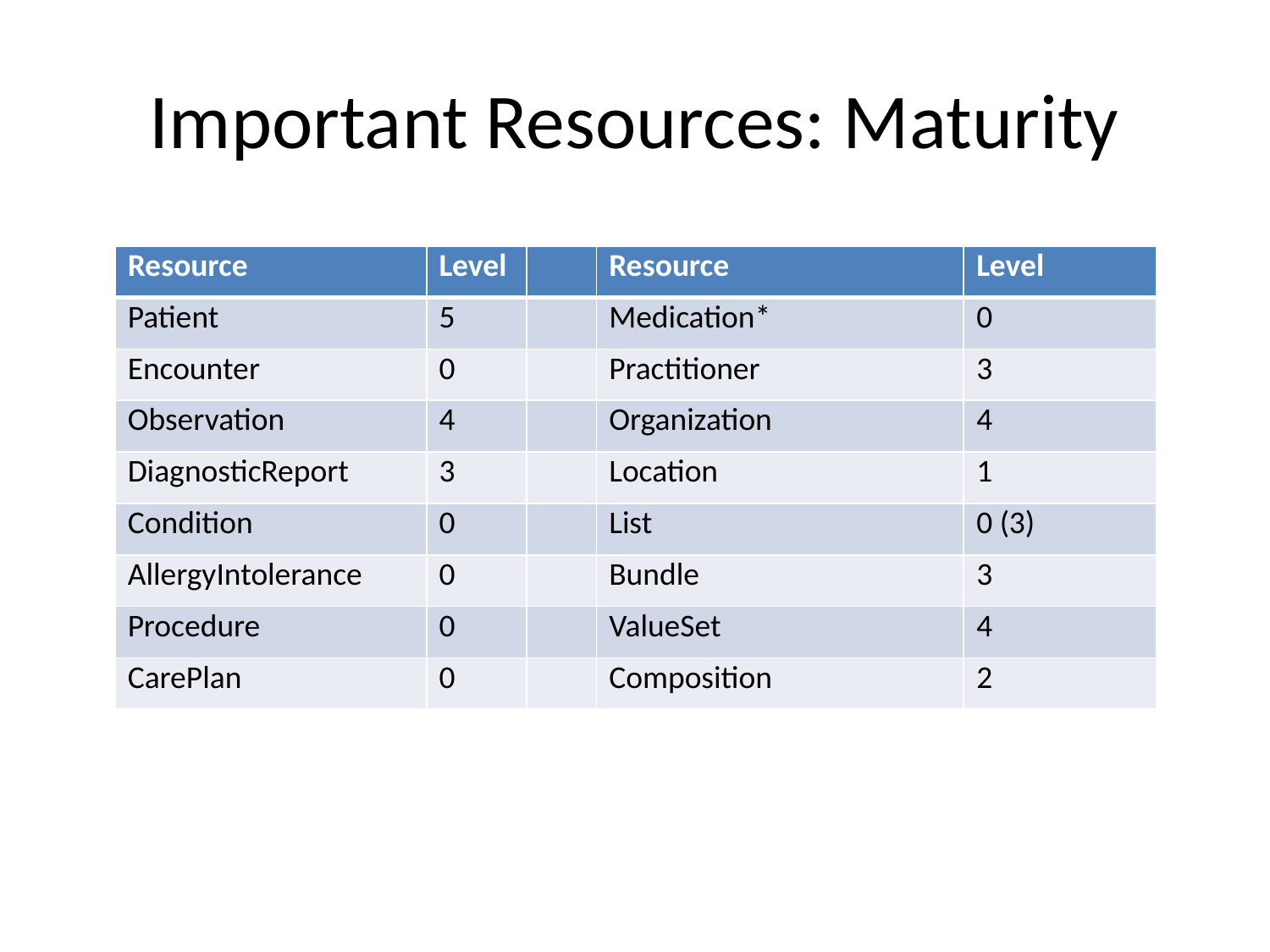

# Important Resources: Maturity
| Resource | Level |  | Resource | Level |
| --- | --- | --- | --- | --- |
| Patient | 5 |  | Medication\* | 0 |
| Encounter | 0 |  | Practitioner | 3 |
| Observation | 4 |  | Organization | 4 |
| DiagnosticReport | 3 |  | Location | 1 |
| Condition | 0 |  | List | 0 (3) |
| AllergyIntolerance | 0 |  | Bundle | 3 |
| Procedure | 0 |  | ValueSet | 4 |
| CarePlan | 0 |  | Composition | 2 |